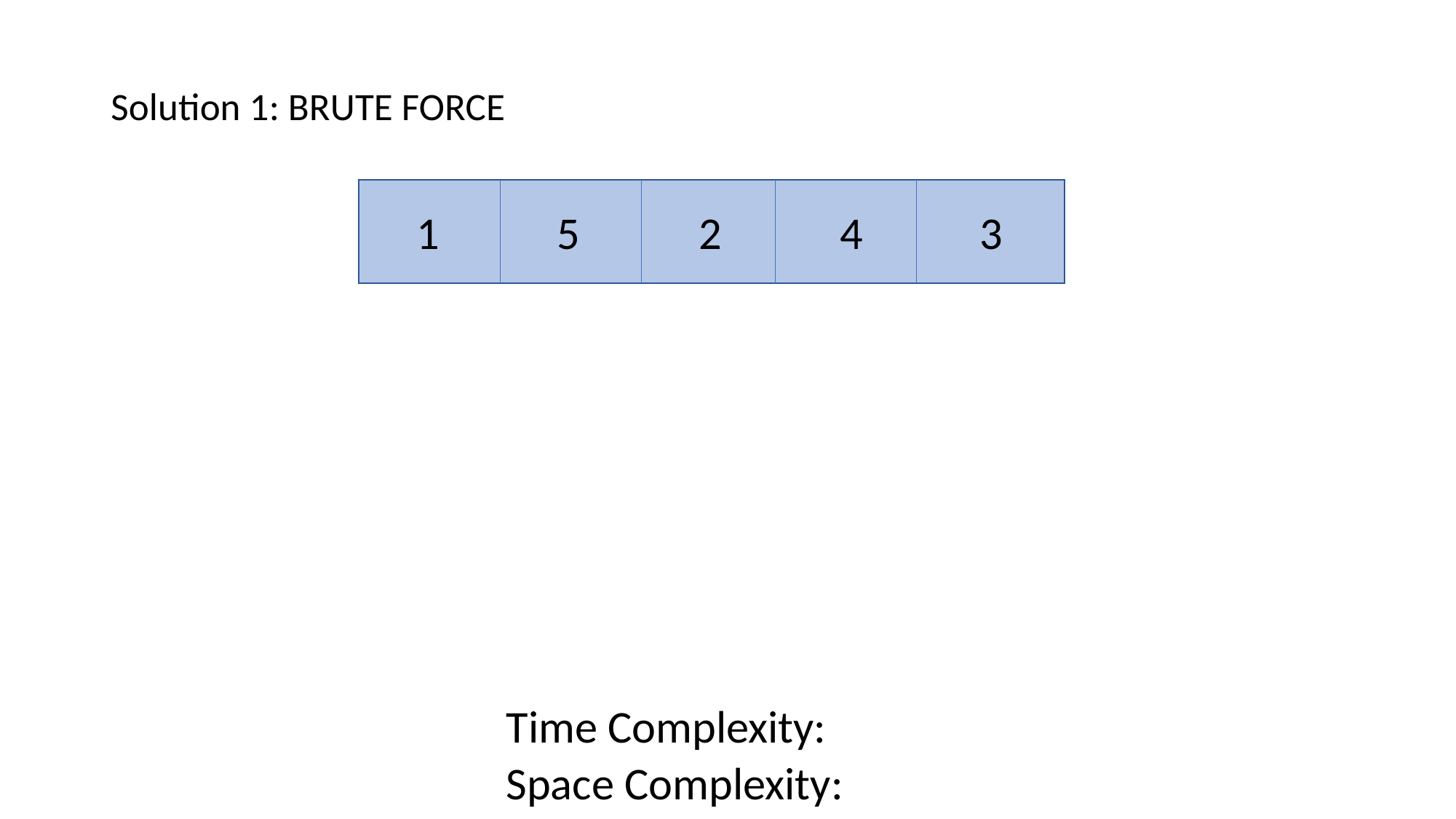

# Solution 1: BRUTE FORCE

1
5
2
4
3
Time Complexity:
Space Complexity: